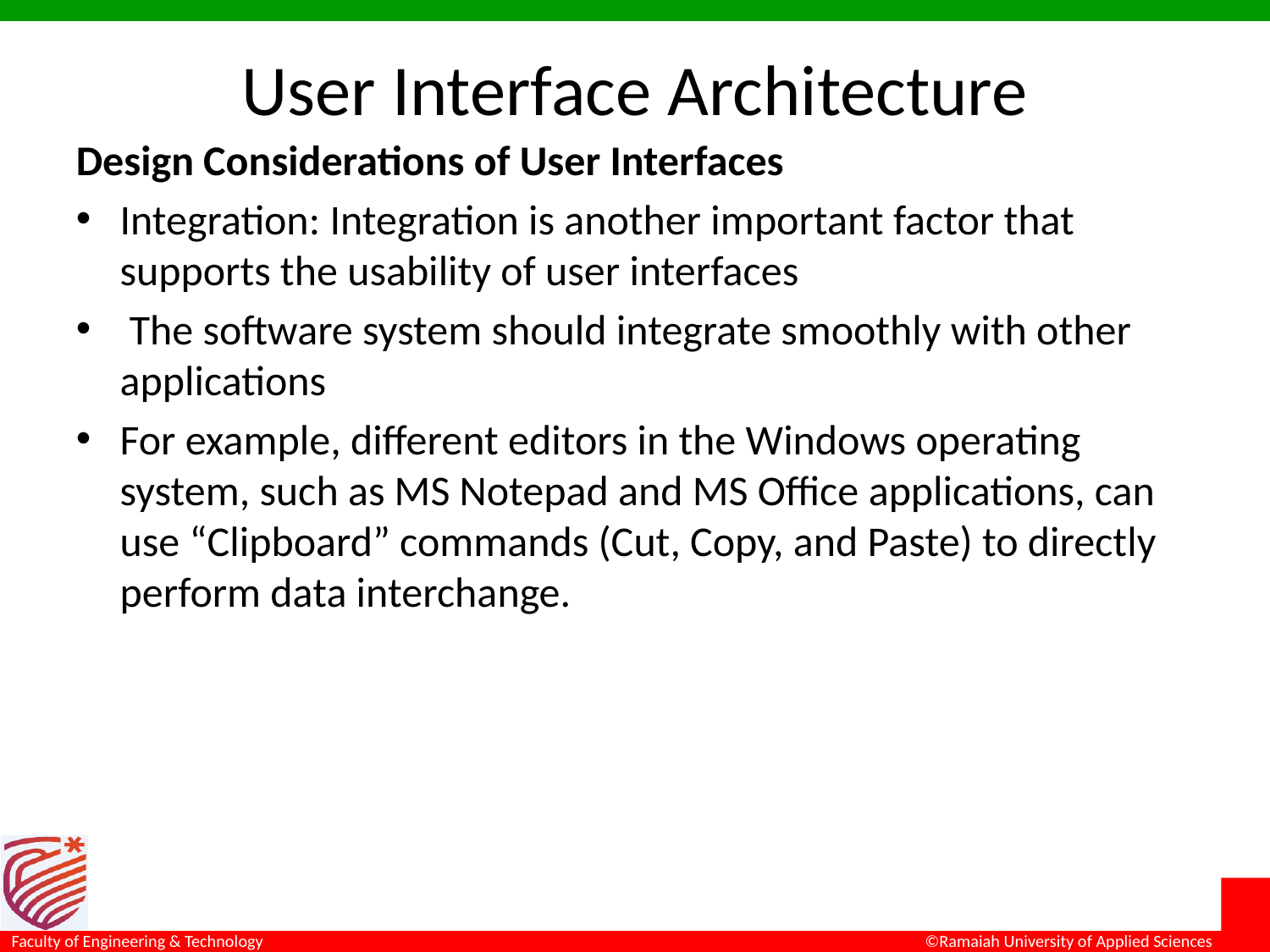

# User Interface Architecture
Design Considerations of User Interfaces
Integration: Integration is another important factor that supports the usability of user interfaces
 The software system should integrate smoothly with other applications
For example, different editors in the Windows operating system, such as MS Notepad and MS Office applications, can use “Clipboard” commands (Cut, Copy, and Paste) to directly perform data interchange.